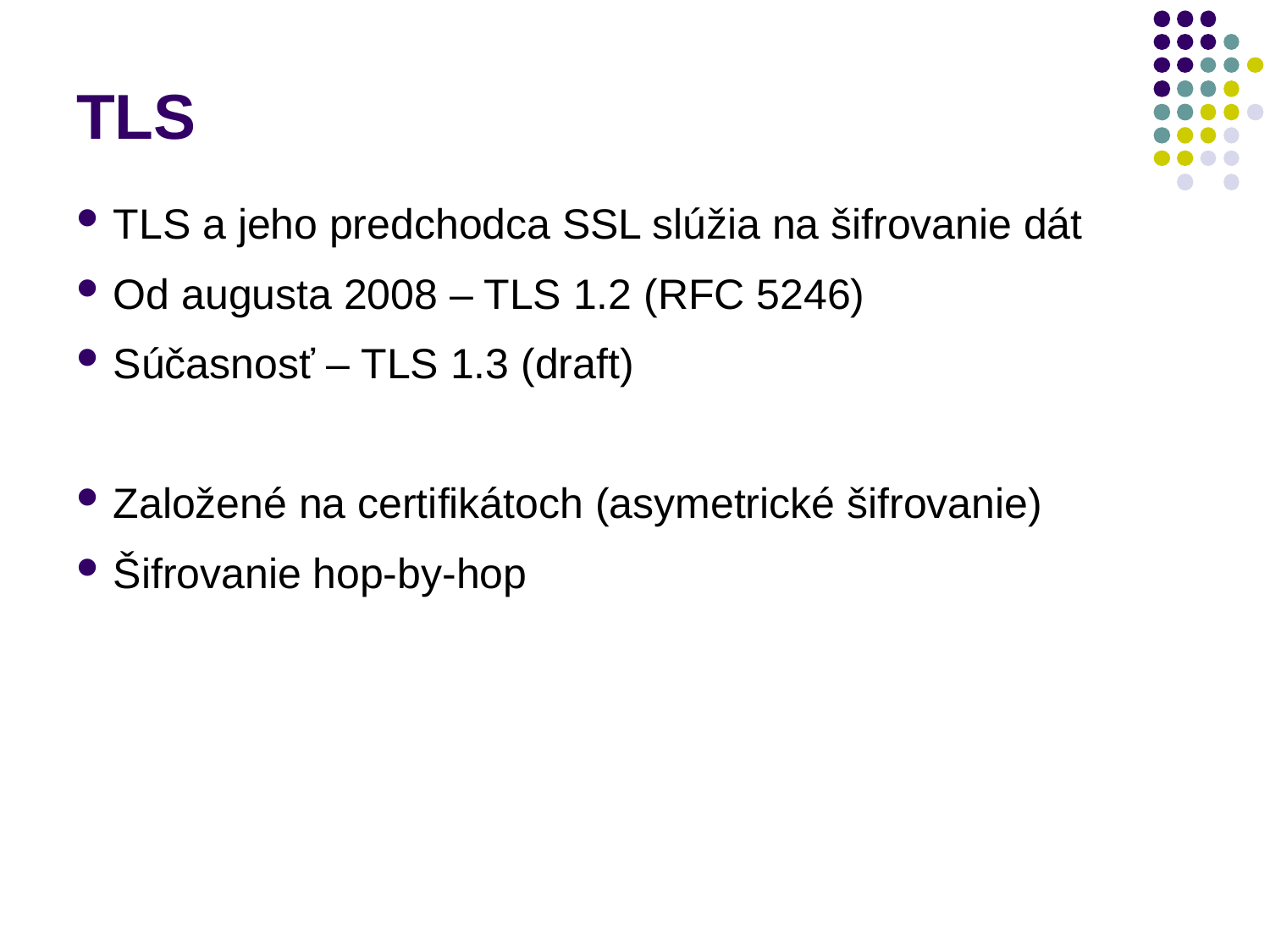

# TLS
TLS a jeho predchodca SSL slúžia na šifrovanie dát
Od augusta 2008 – TLS 1.2 (RFC 5246)
Súčasnosť – TLS 1.3 (draft)

Založené na certifikátoch (asymetrické šifrovanie)
Šifrovanie hop-by-hop